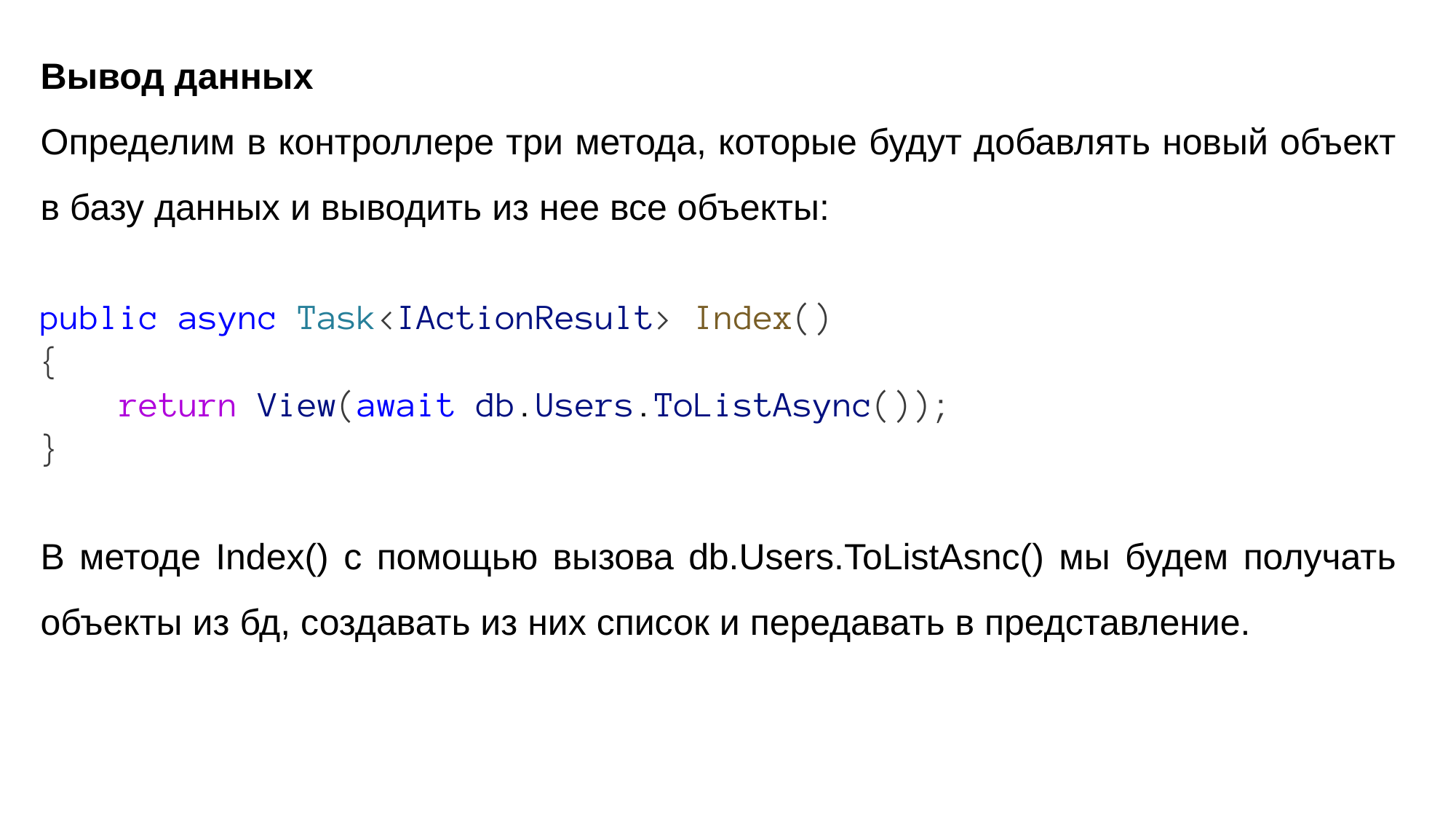

Вывод данных
Определим в контроллере три метода, которые будут добавлять новый объект в базу данных и выводить из нее все объекты:

public async Task<IActionResult> Index()
{
    return View(await db.Users.ToListAsync());
}

В методе Index() с помощью вызова db.Users.ToListAsnc() мы будем получать объекты из бд, создавать из них список и передавать в представление.